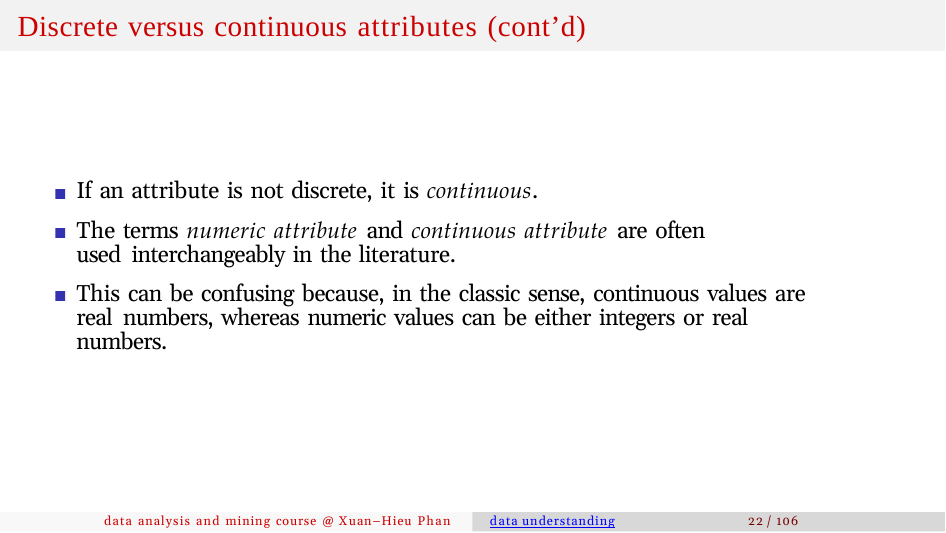

# Discrete versus continuous attributes (cont’d)
If an attribute is not discrete, it is continuous.
The terms numeric attribute and continuous attribute are often used  interchangeably in the literature.
This can be confusing because, in the classic sense, continuous values are real  numbers, whereas numeric values can be either integers or real numbers.

data analysis and mining course @ Xuan–Hieu Phan
data understanding
22 / 106